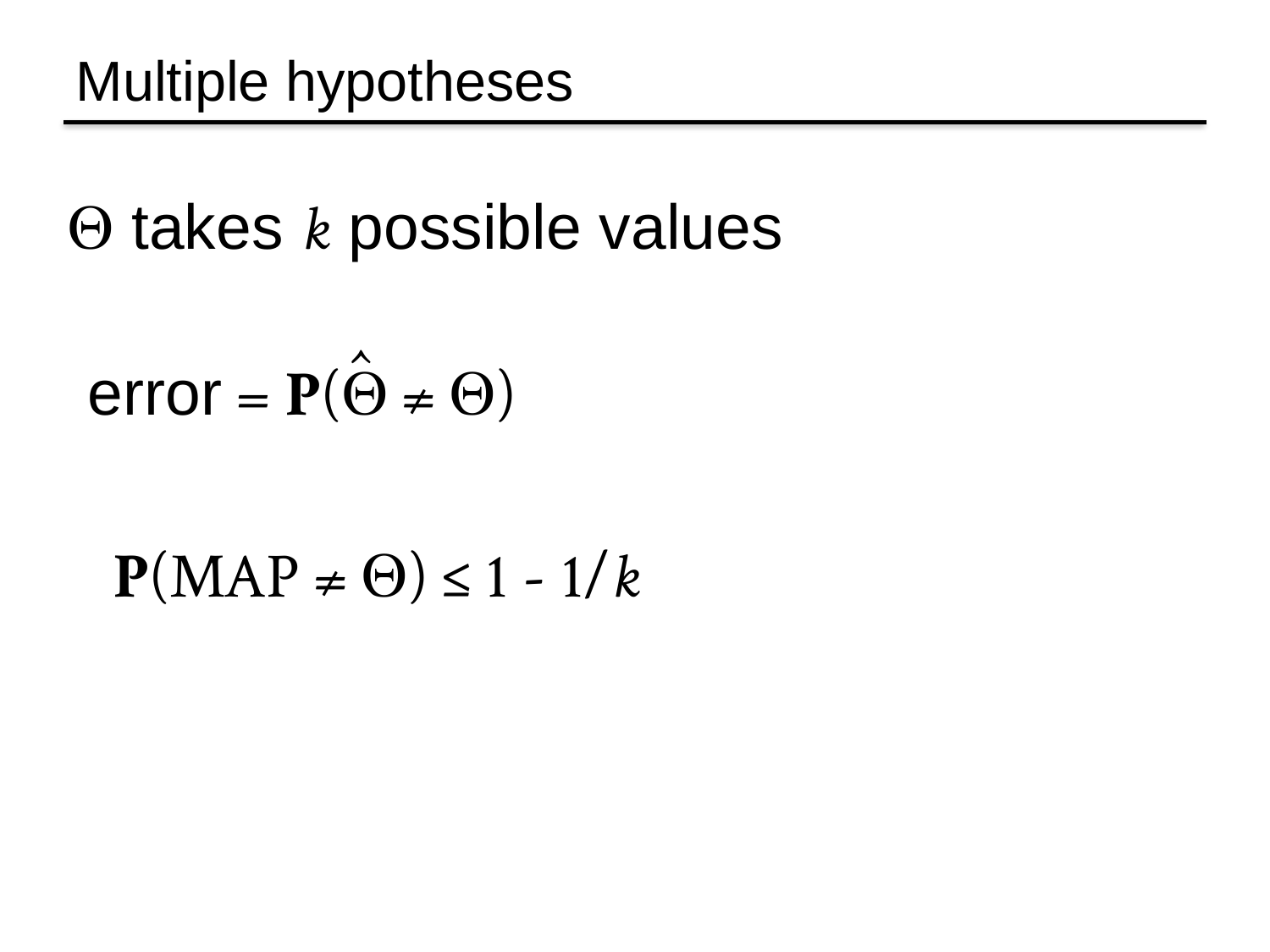

# Multiple hypotheses
Θ takes k possible values
^
error = P(Θ ≠ Θ)
P(MAP ≠ Θ) ≤ 1 - 1/k